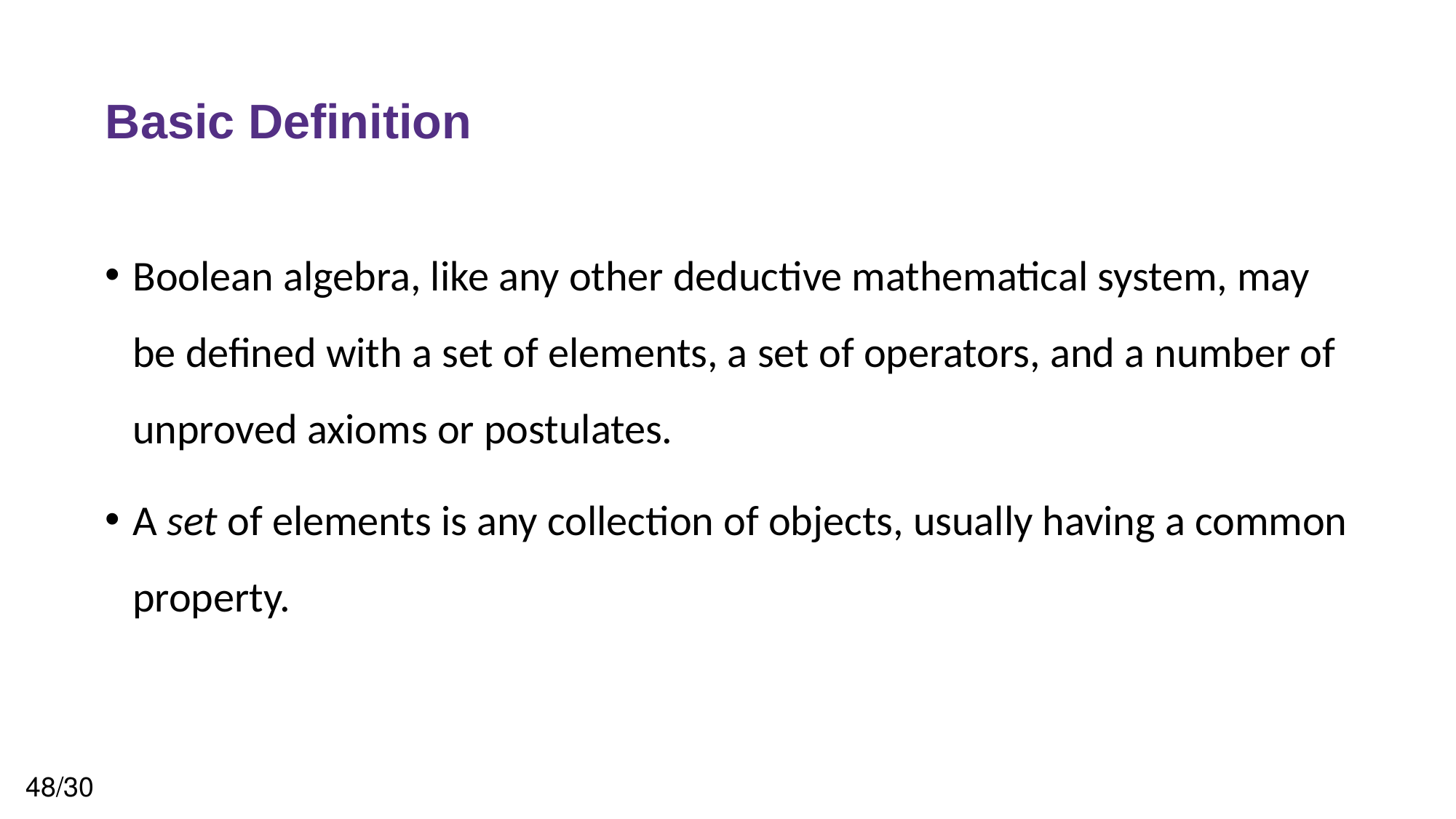

# Basic Definition
Boolean algebra, like any other deductive mathematical system, may be defined with a set of elements, a set of operators, and a number of
unproved axioms or postulates.
A set of elements is any collection of objects, usually having a common property.